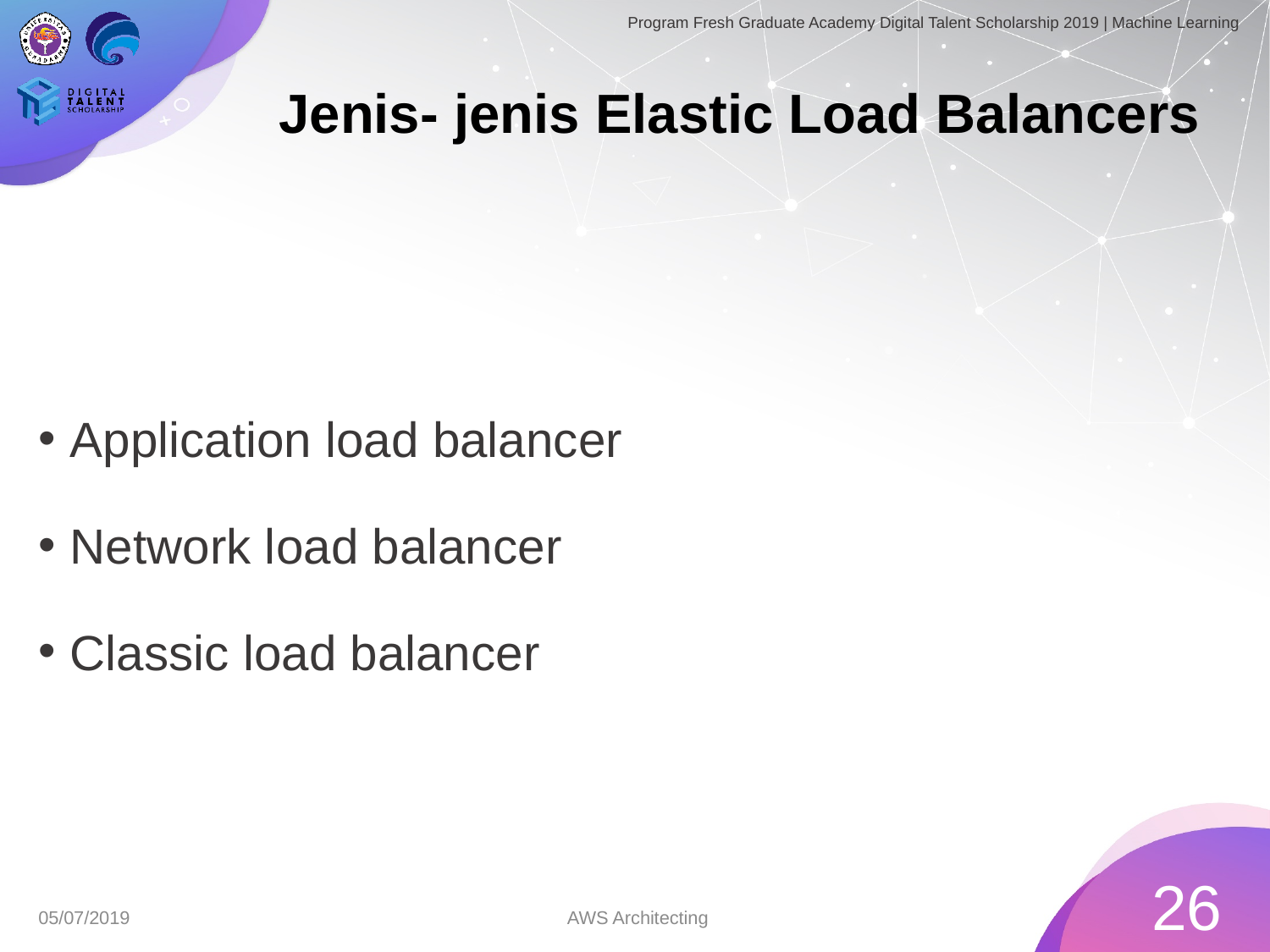

# Jenis- jenis Elastic Load Balancers
Application load balancer
Network load balancer
Classic load balancer
26
AWS Architecting
05/07/2019